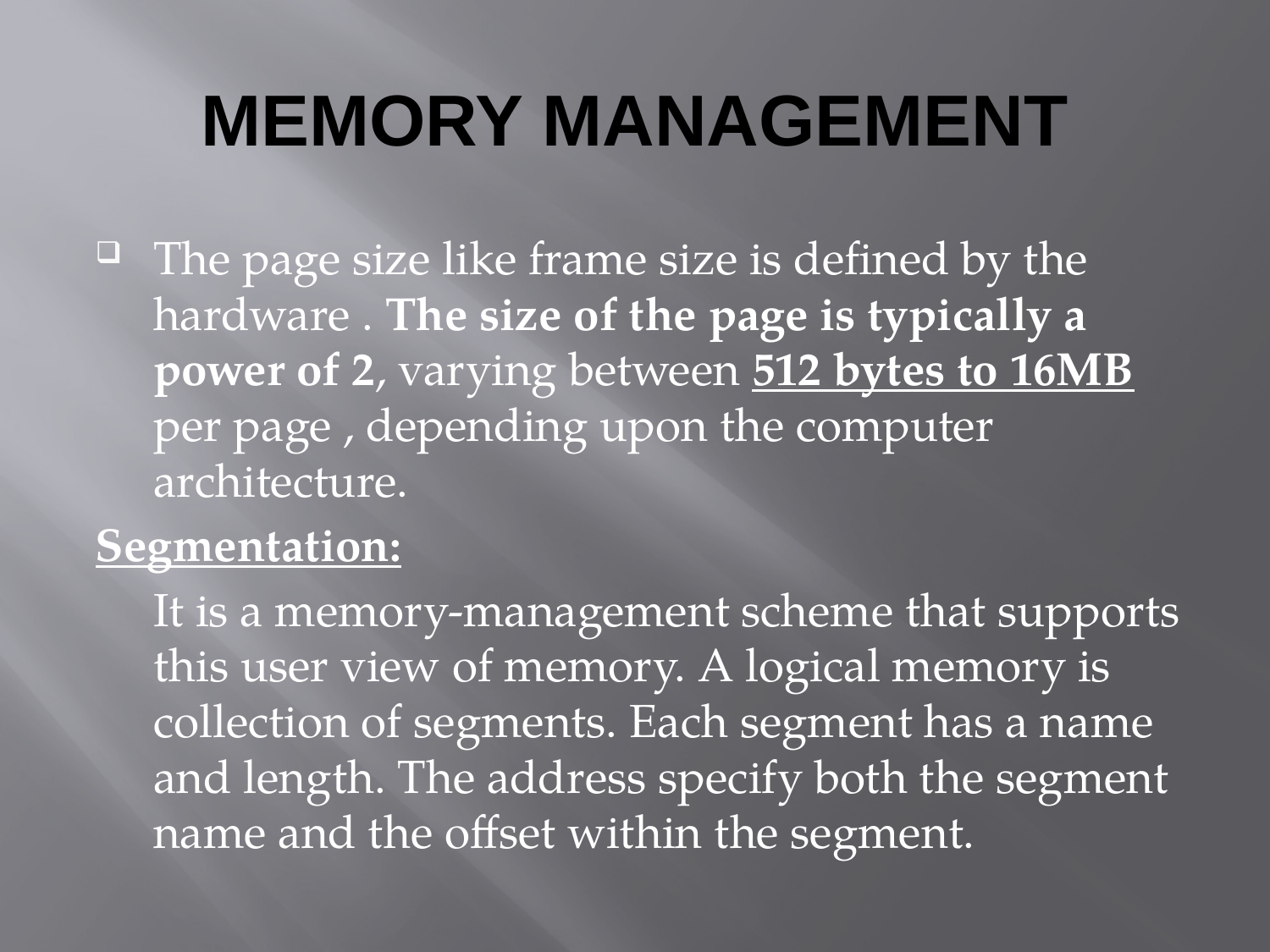

# MEMORY MANAGEMENT
The page size like frame size is defined by the hardware . The size of the page is typically a power of 2, varying between 512 bytes to 16MB per page , depending upon the computer architecture.
Segmentation:
	It is a memory-management scheme that supports this user view of memory. A logical memory is collection of segments. Each segment has a name and length. The address specify both the segment name and the offset within the segment.